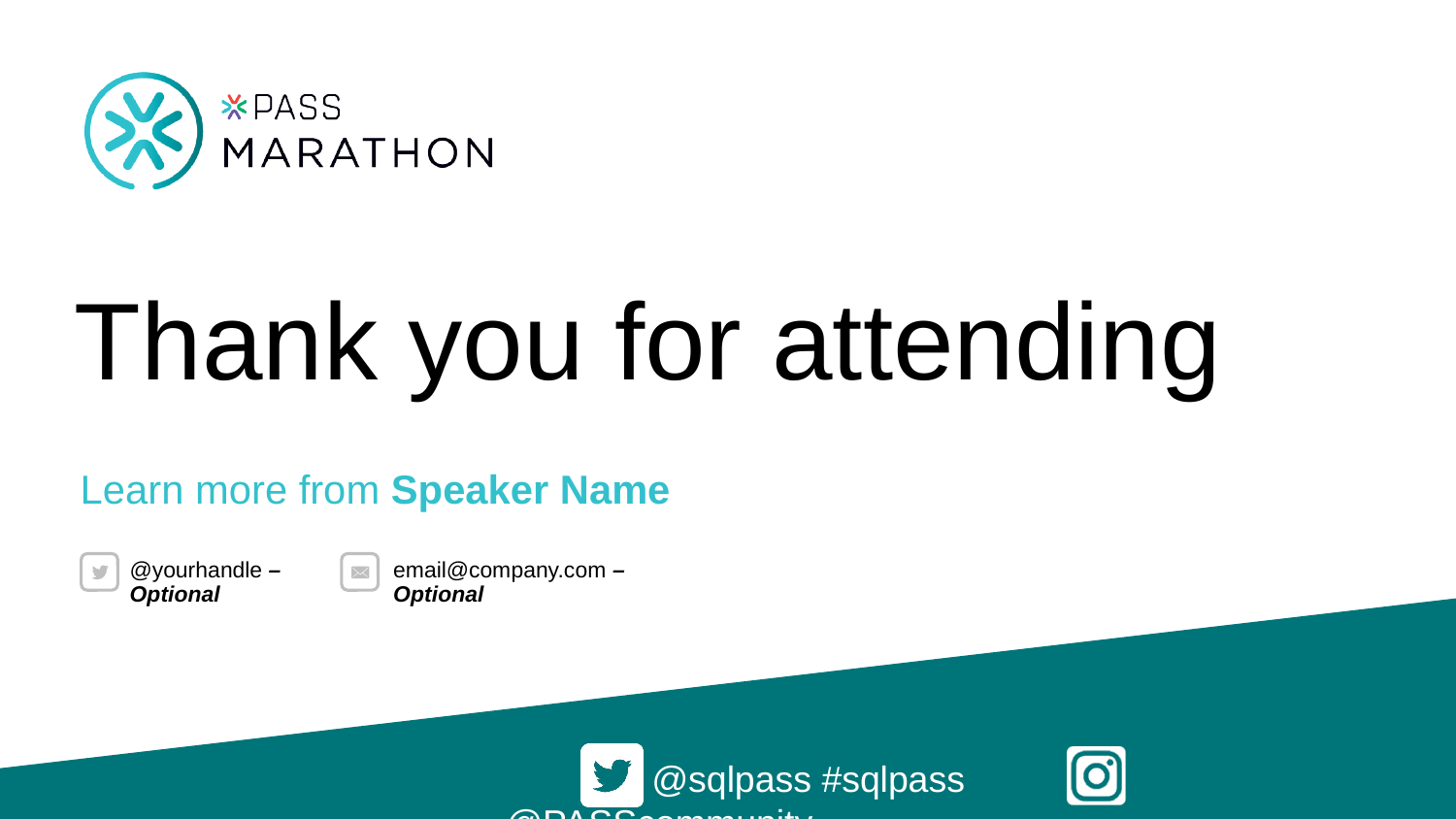

Learn more from Speaker Name
@yourhandle – Optional
email@company.com – Optional